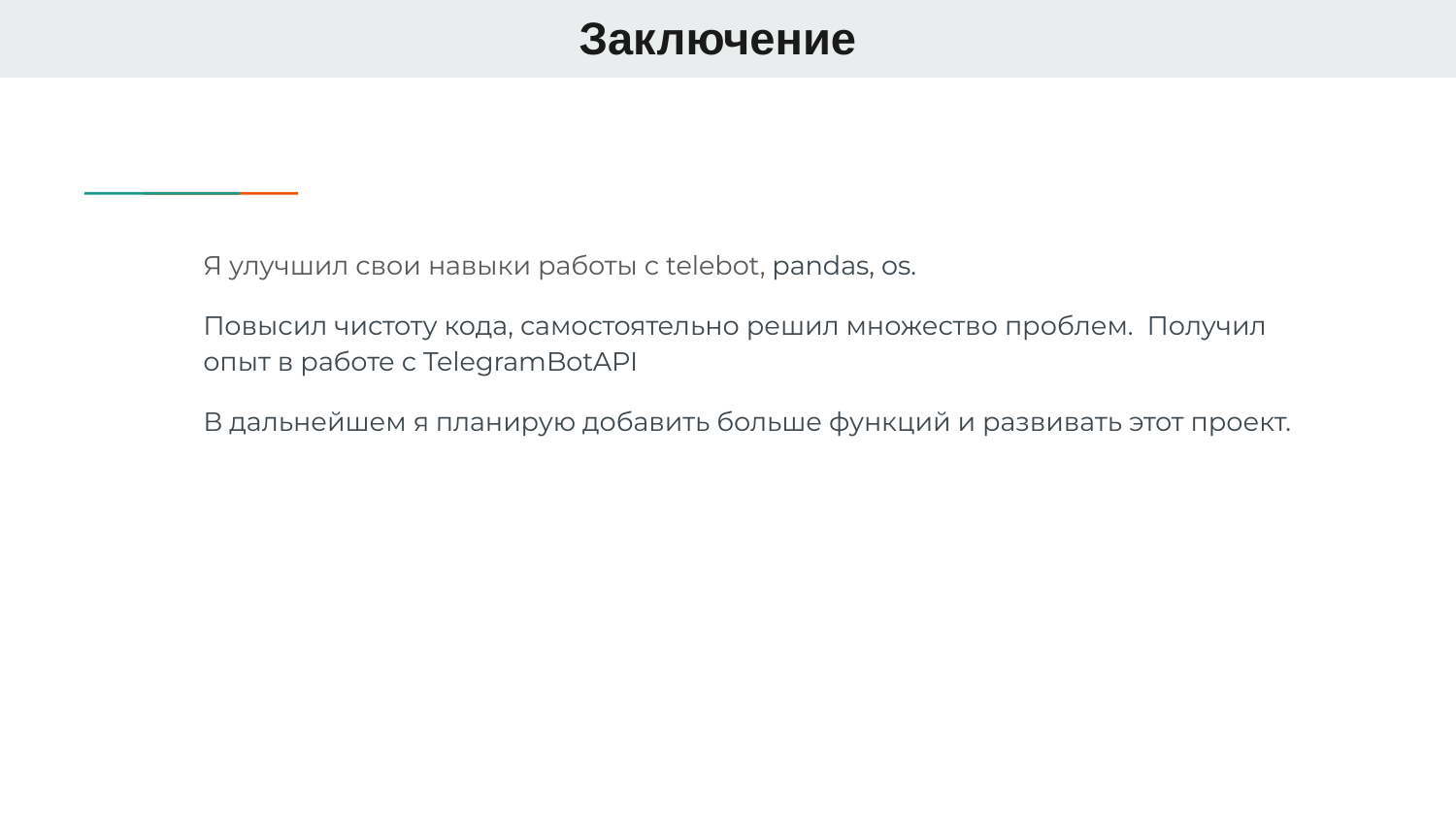

# Заключение
Я улучшил свои навыки работы с telebot, pandas, os.
Повысил чистоту кода, самостоятельно решил множество проблем.  Получил опыт в работе с TelegramBotAPI
В дальнейшем я планирую добавить больше функций и развивать этот проект.